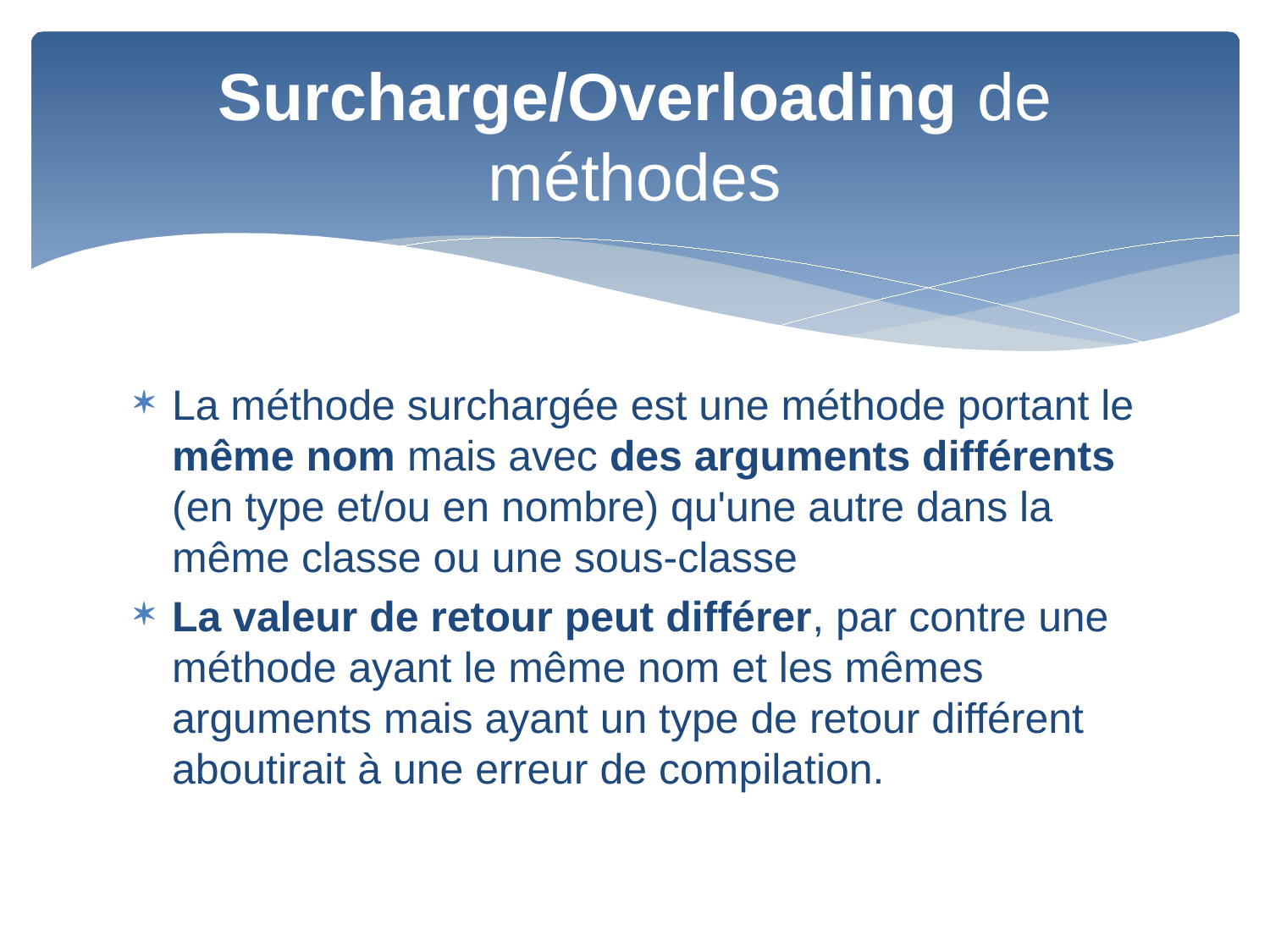

# Surcharge/Overloading de méthodes
La méthode surchargée est une méthode portant le même nom mais avec des arguments différents (en type et/ou en nombre) qu'une autre dans la même classe ou une sous-classe
La valeur de retour peut différer, par contre une méthode ayant le même nom et les mêmes arguments mais ayant un type de retour différent aboutirait à une erreur de compilation.